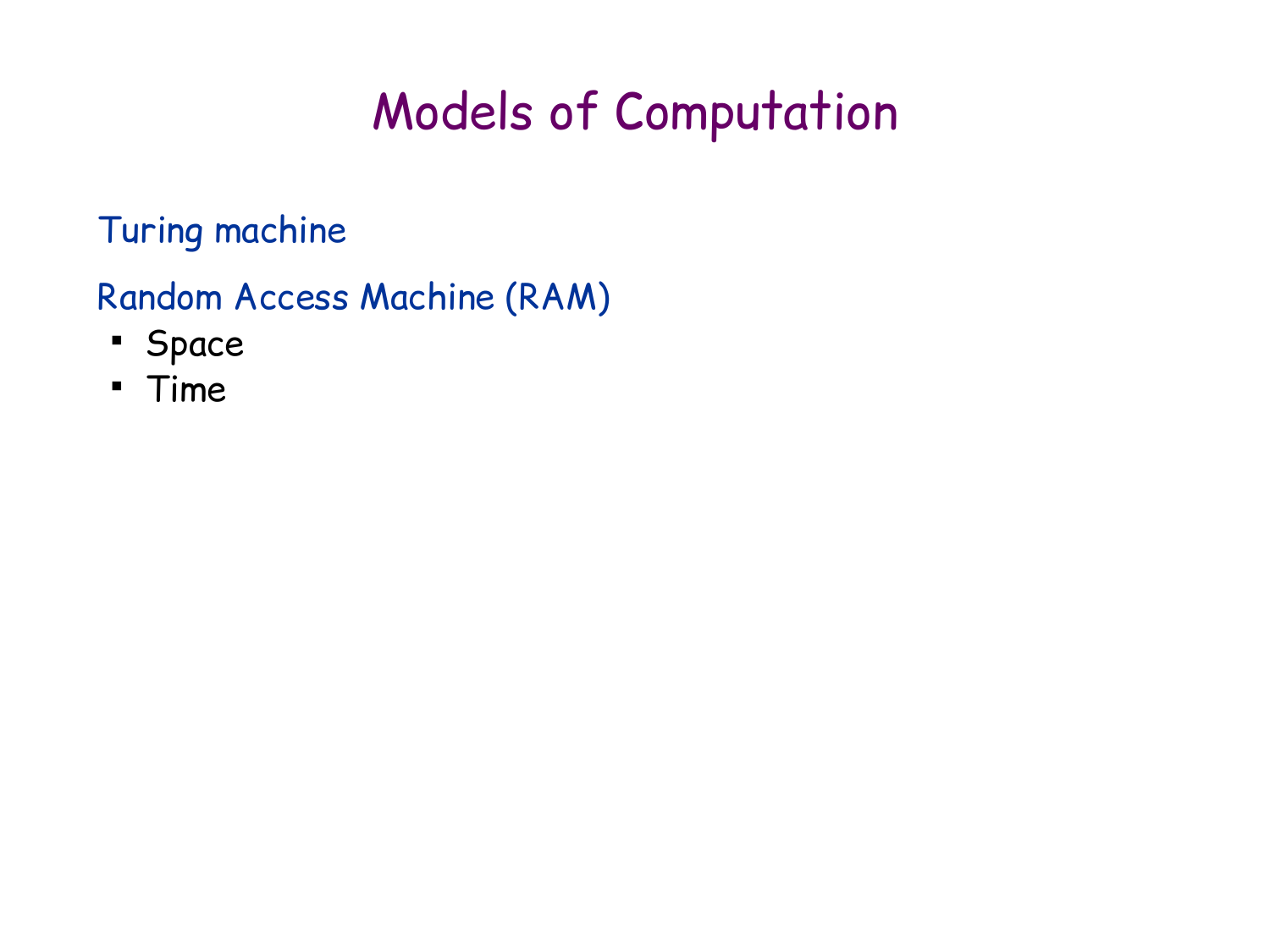

# Models of Computation
Turing machine
Random Access Machine (RAM)
Space
Time